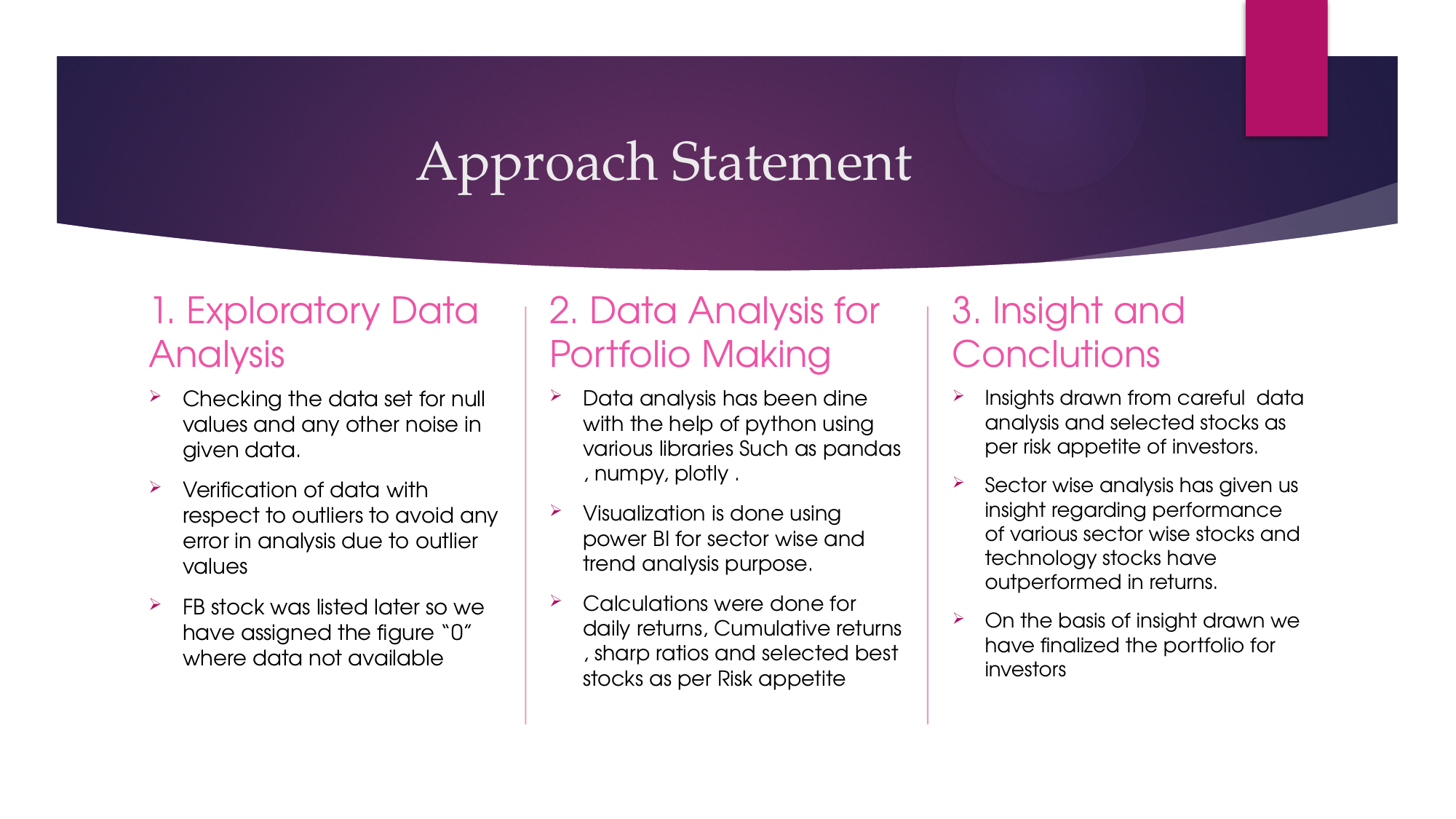

# Approach Statement
2. Data Analysis for Portfolio Making
3. Insight and Conclutions
1. Exploratory Data Analysis
Insights drawn from careful  data analysis and selected stocks as per risk appetite of investors.
Sector wise analysis has given us insight regarding performance of various sector wise stocks and technology stocks have outperformed in returns.
On the basis of insight drawn we have finalized the portfolio for investors
Data analysis has been dine with the help of python using various libraries Such as pandas , numpy, plotly .
Visualization is done using power BI for sector wise and trend analysis purpose.
Calculations were done for daily returns, Cumulative returns , sharp ratios and selected best stocks as per Risk appetite

Checking the data set for null values and any other noise in given data.
Verification of data with respect to outliers to avoid any error in analysis due to outlier values
FB stock was listed later so we have assigned the figure “0” where data not available